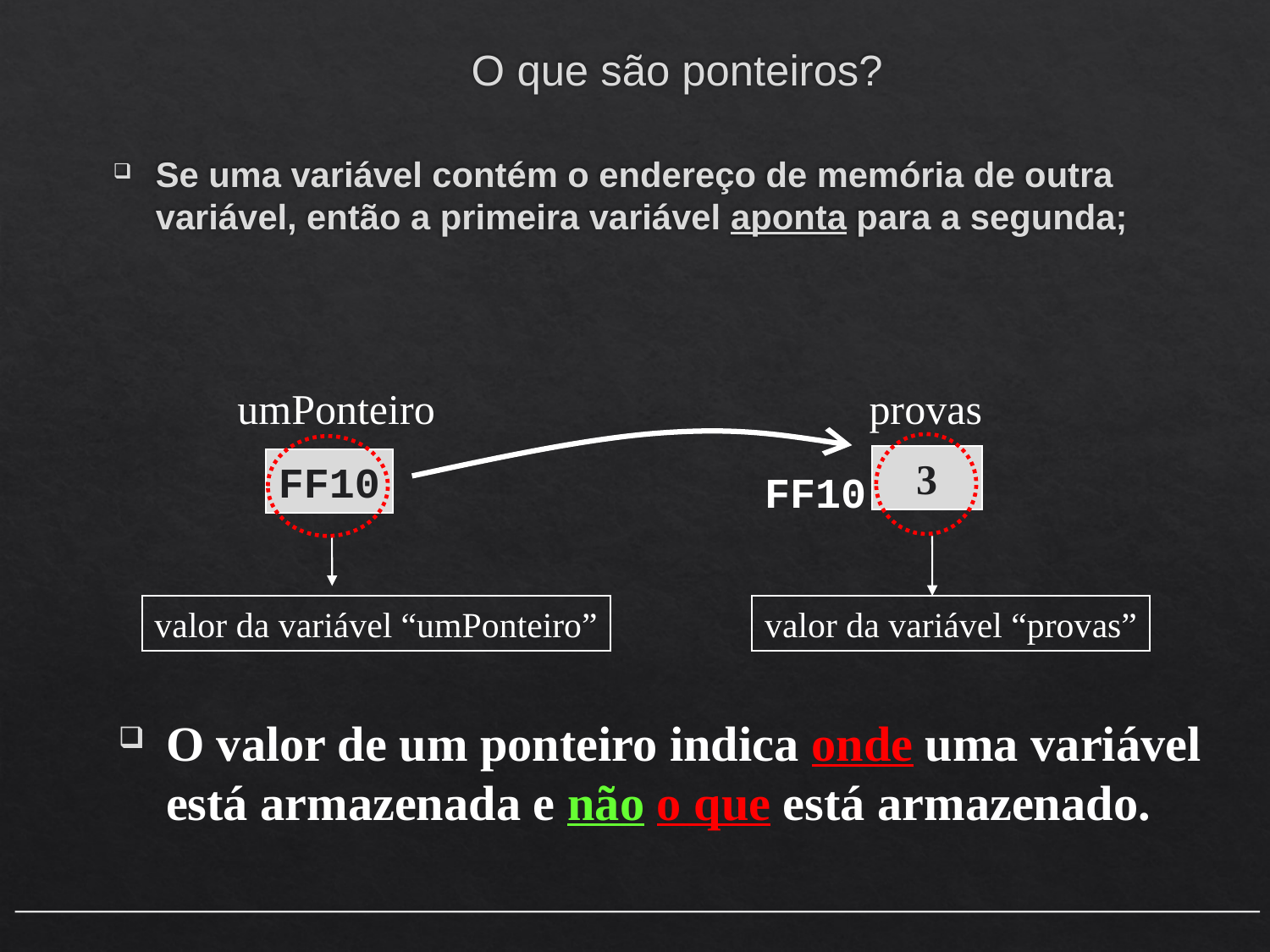

# O que são ponteiros?
Se uma variável contém o endereço de memória de outra variável, então a primeira variável aponta para a segunda;
umPonteiro
provas

3
FF10
FF10

valor da variável “umPonteiro”
valor da variável “provas”
O valor de um ponteiro indica onde uma variável está armazenada e não o que está armazenado.